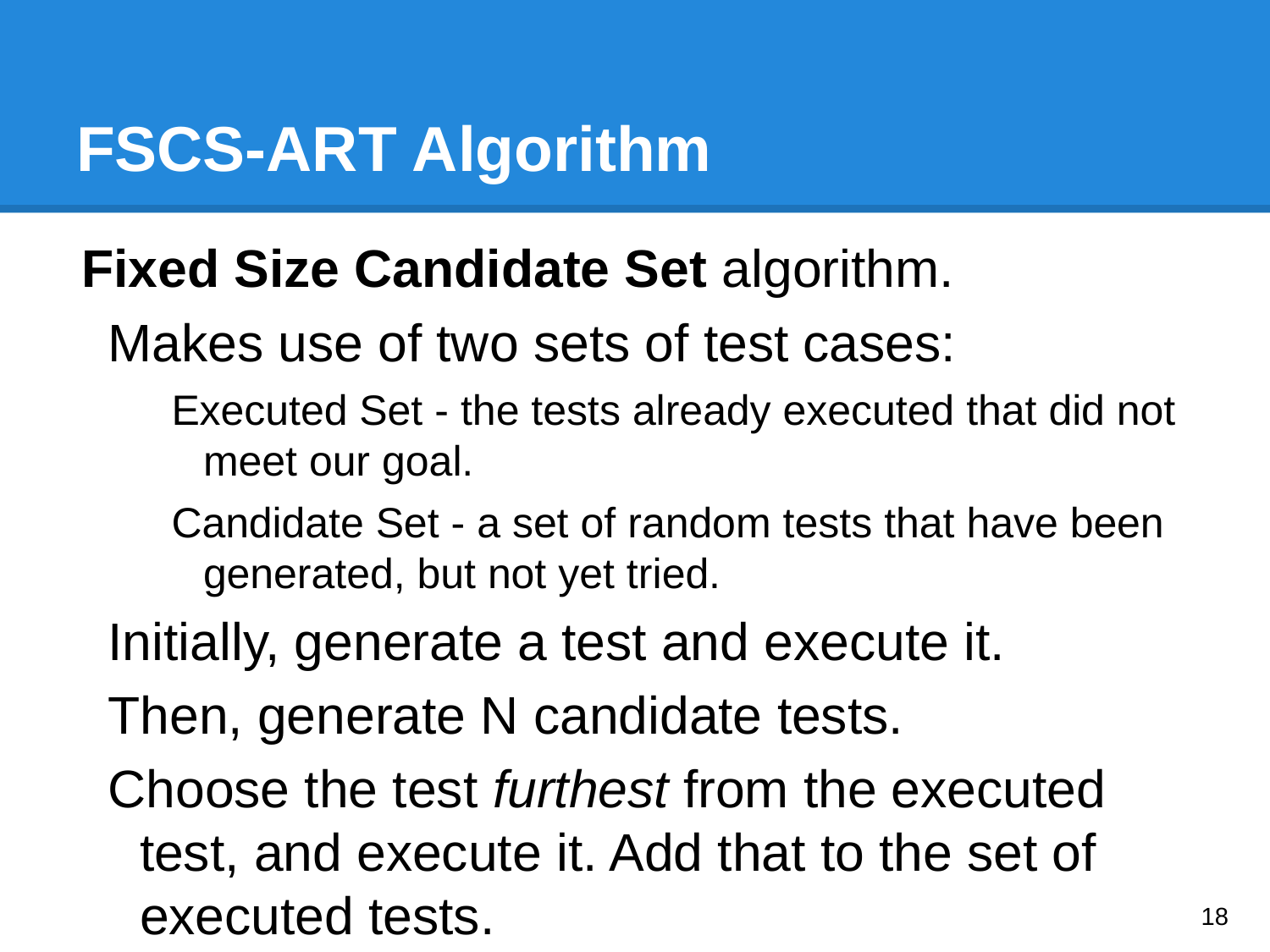

# FSCS-ART Algorithm
Fixed Size Candidate Set algorithm.
Makes use of two sets of test cases:
Executed Set - the tests already executed that did not meet our goal.
Candidate Set - a set of random tests that have been generated, but not yet tried.
Initially, generate a test and execute it.
Then, generate N candidate tests.
Choose the test furthest from the executed test, and execute it. Add that to the set of executed tests.
18